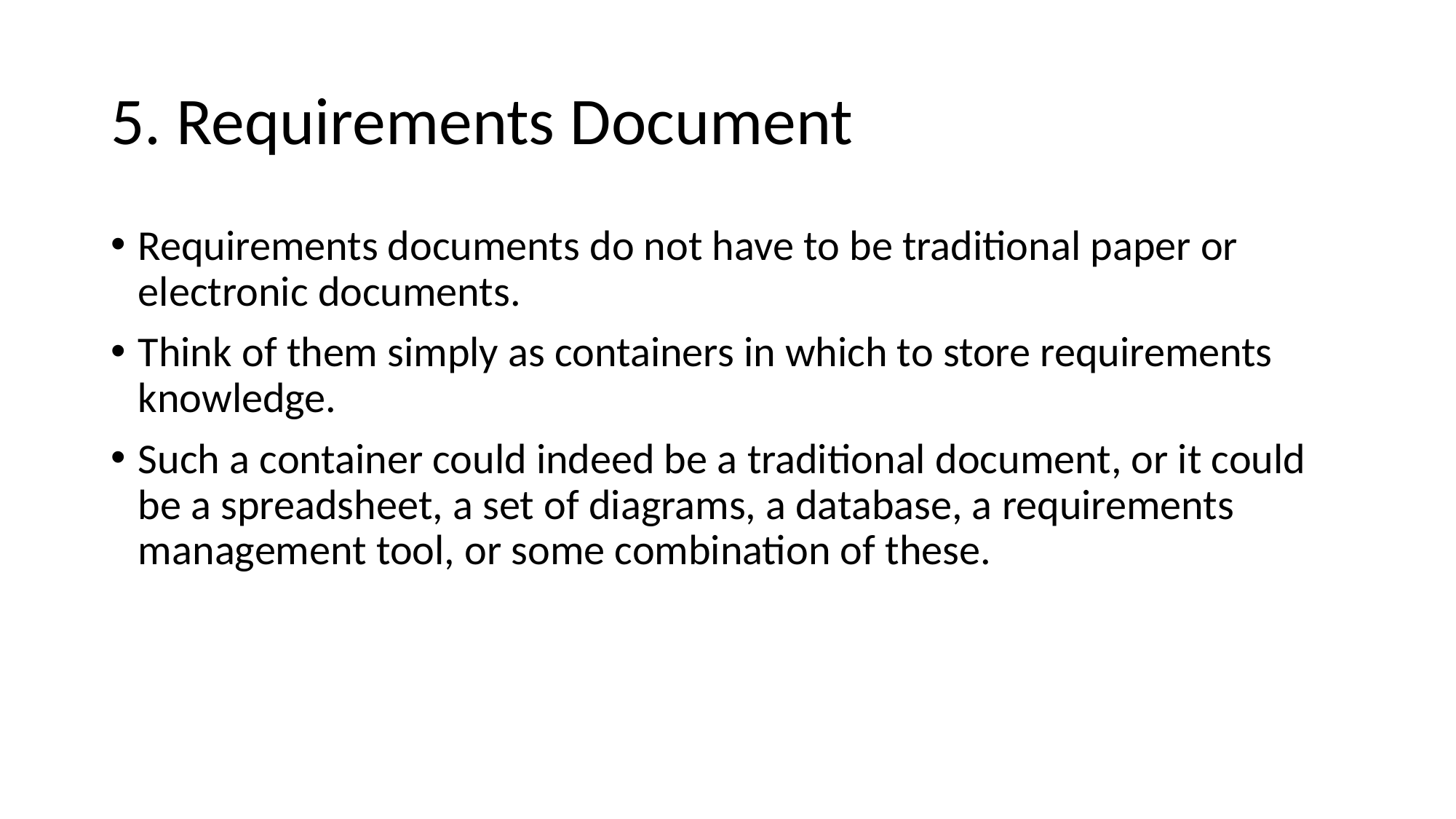

# 5. Requirements Document
Requirements documents do not have to be traditional paper or electronic documents.
Think of them simply as containers in which to store requirements knowledge.
Such a container could indeed be a traditional document, or it could be a spreadsheet, a set of diagrams, a database, a requirements management tool, or some combination of these.